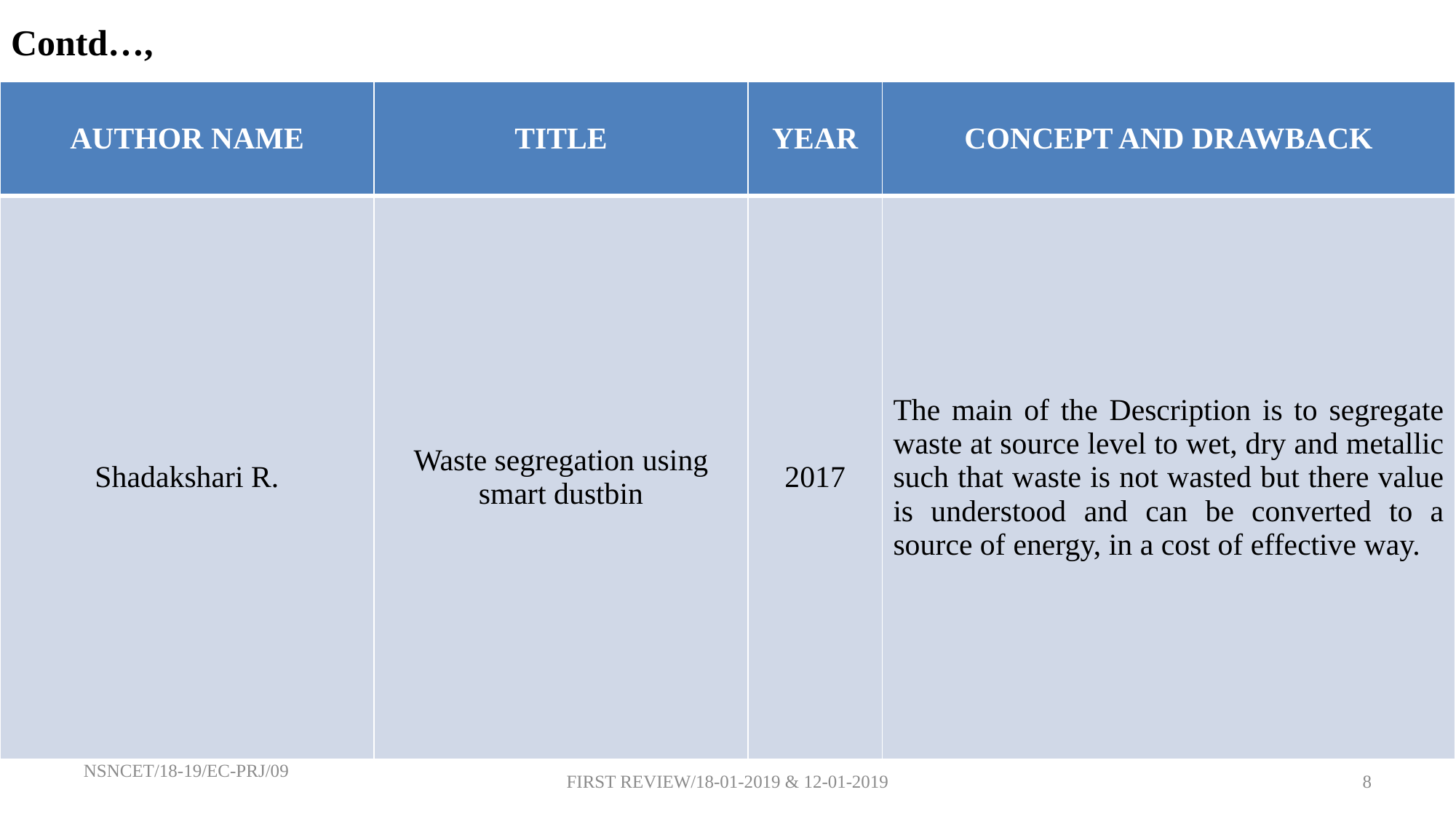

Contd…,
| AUTHOR NAME | TITLE | YEAR | CONCEPT AND DRAWBACK |
| --- | --- | --- | --- |
| Shadakshari R. | Waste segregation using smart dustbin | 2017 | The main of the Description is to segregate waste at source level to wet, dry and metallic such that waste is not wasted but there value is understood and can be converted to a source of energy, in a cost of effective way. |
NSNCET/18-19/EC-PRJ/09
FIRST REVIEW/18-01-2019 & 12-01-2019
8